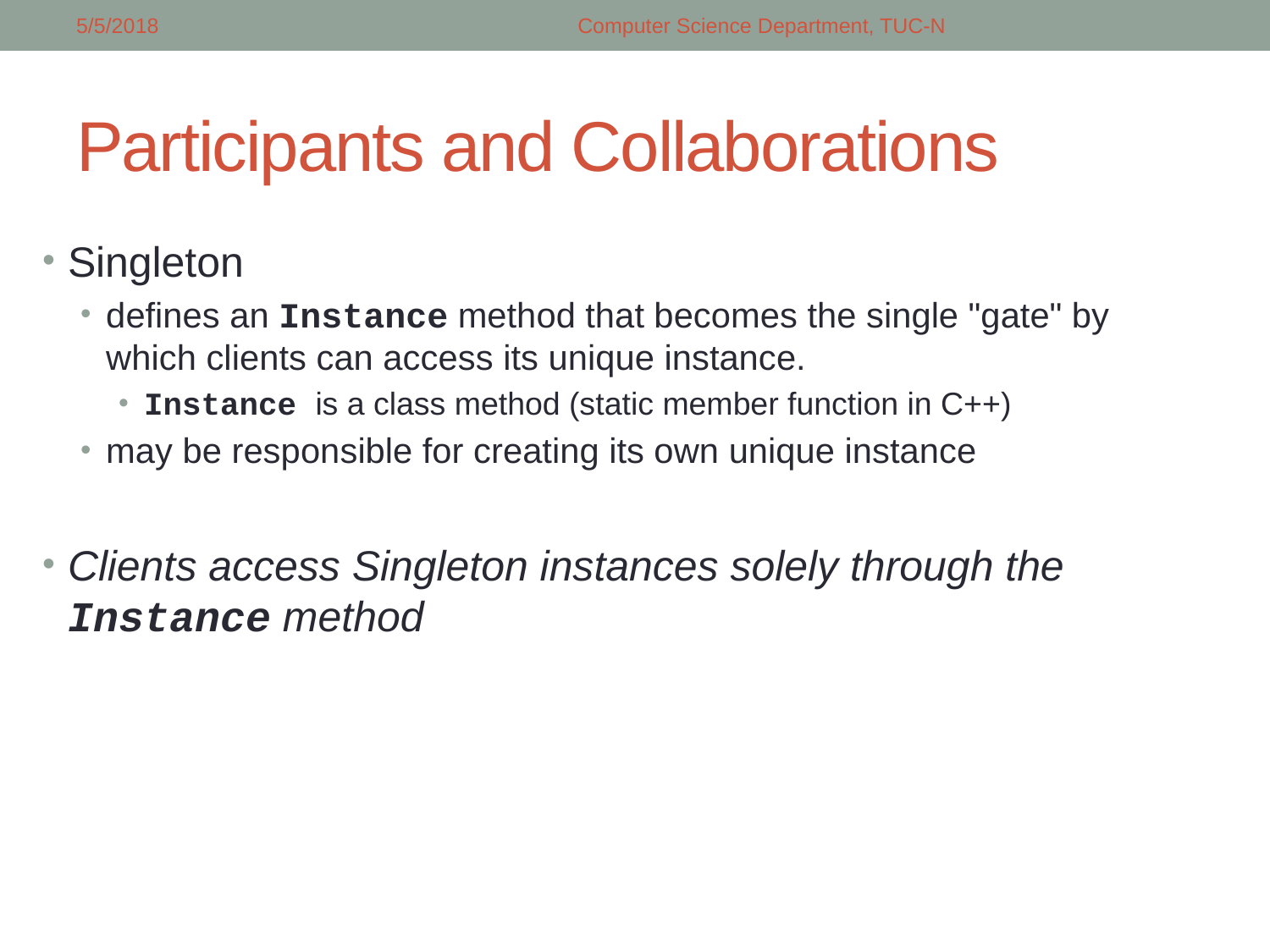

5/5/2018
Computer Science Department, TUC-N
# Participants and Collaborations
Singleton
defines an Instance method that becomes the single "gate" by which clients can access its unique instance.
Instance is a class method (static member function in C++)
may be responsible for creating its own unique instance

Clients access Singleton instances solely through the Instance method